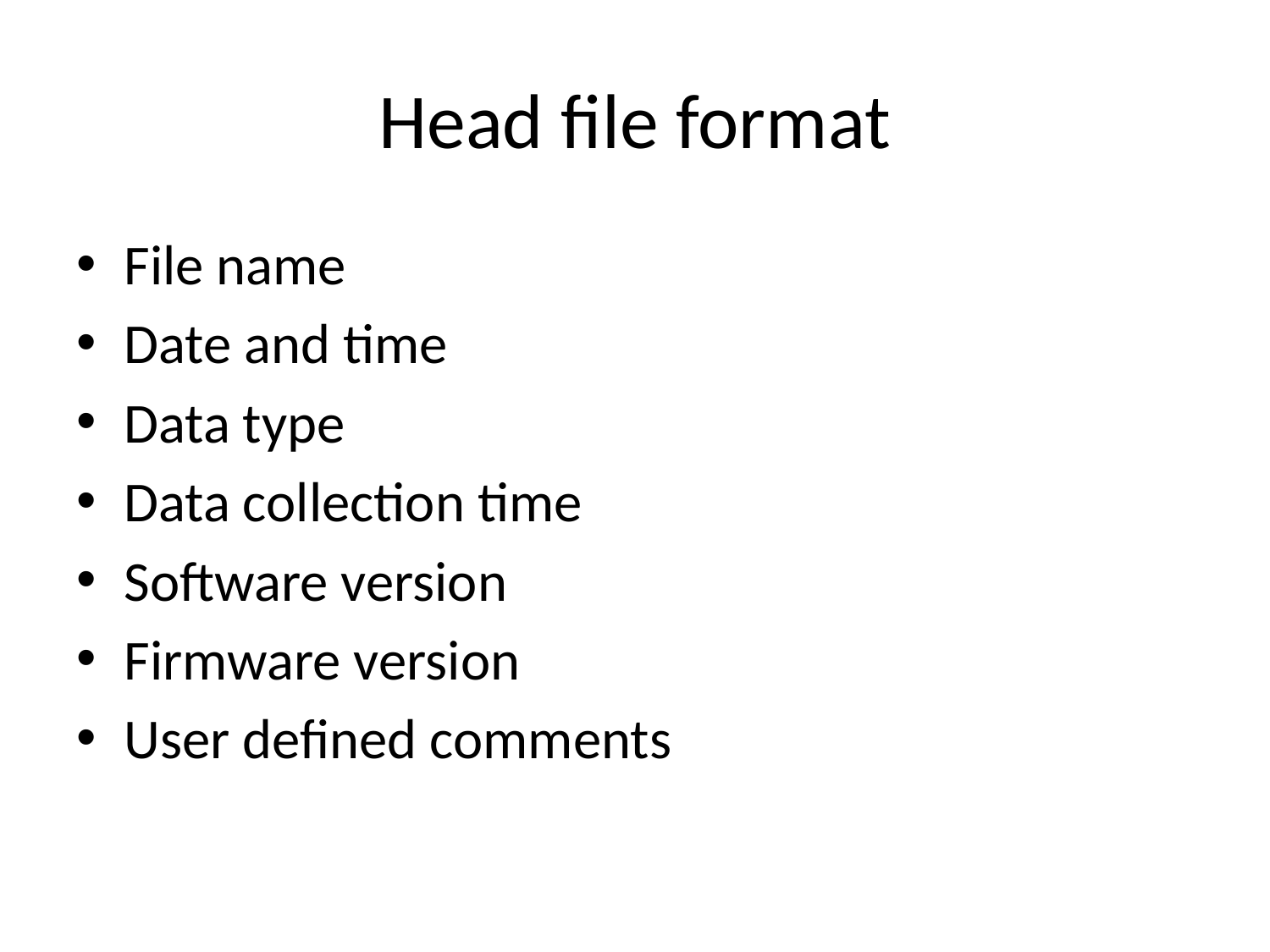

# Head file format
File name
Date and time
Data type
Data collection time
Software version
Firmware version
User defined comments